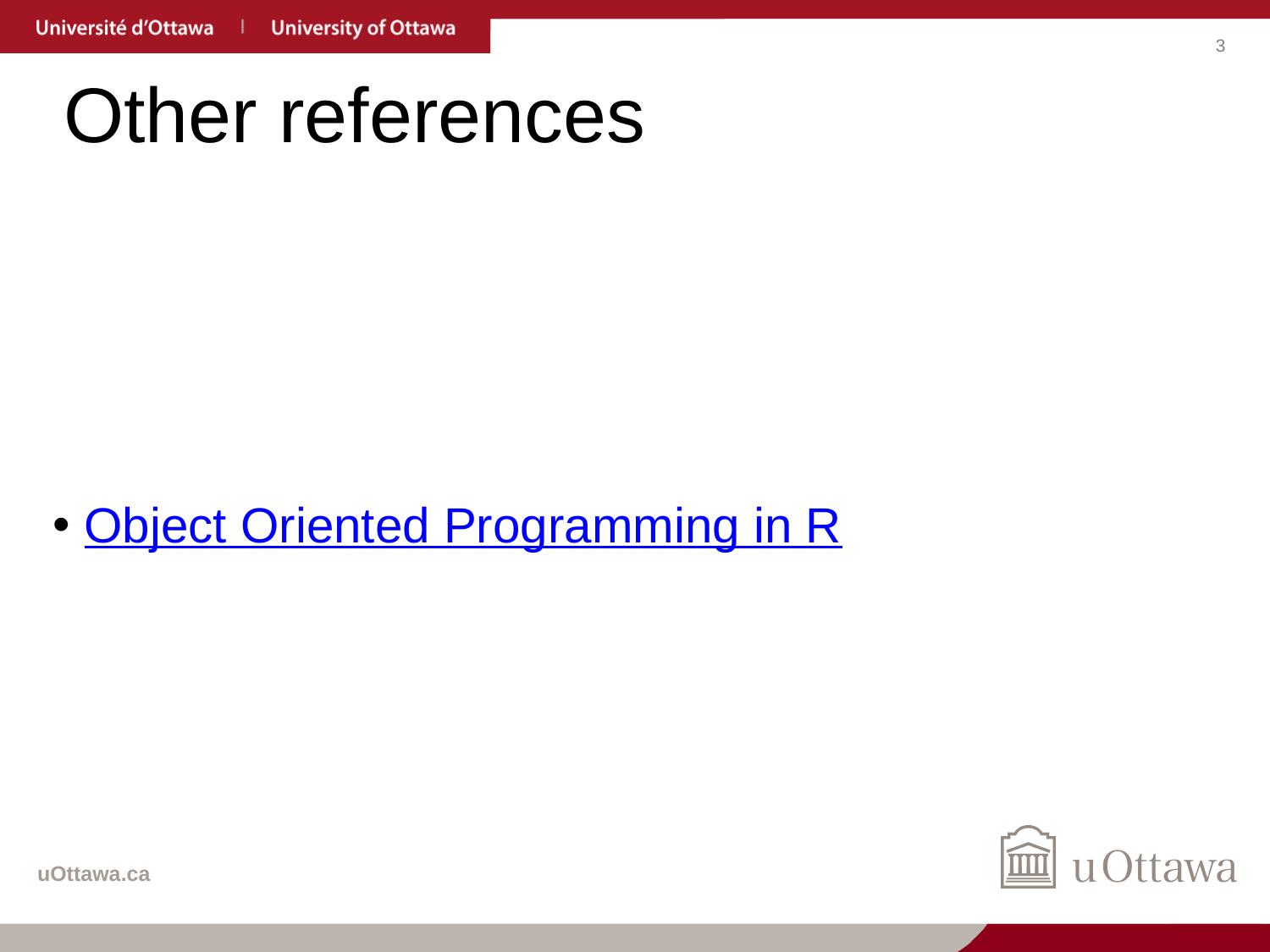

# Other references
Object Oriented Programming in R